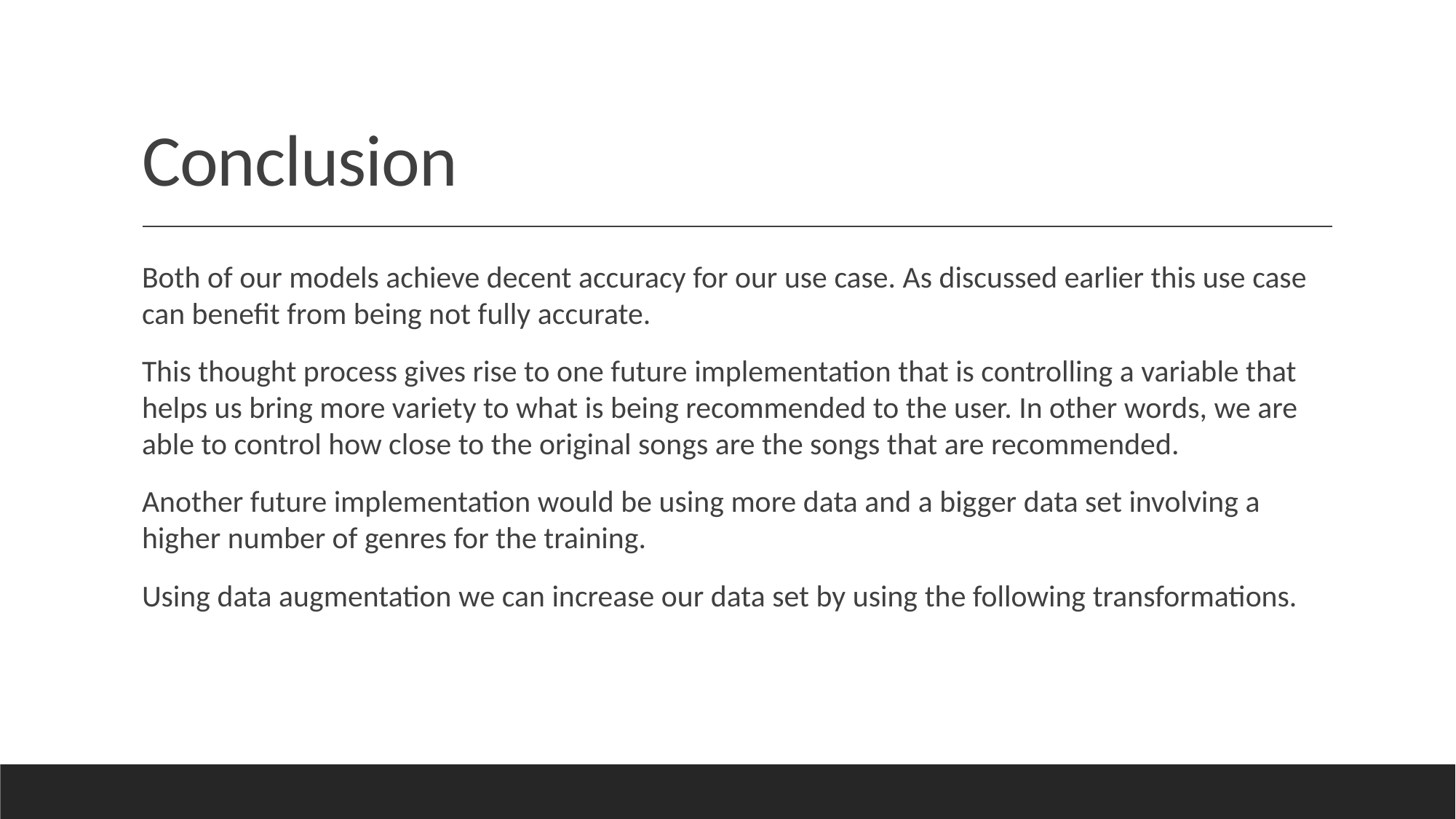

# Conclusion
Both of our models achieve decent accuracy for our use case. As discussed earlier this use case can benefit from being not fully accurate.
This thought process gives rise to one future implementation that is controlling a variable that helps us bring more variety to what is being recommended to the user. In other words, we are able to control how close to the original songs are the songs that are recommended.
Another future implementation would be using more data and a bigger data set involving a higher number of genres for the training.
Using data augmentation we can increase our data set by using the following transformations.